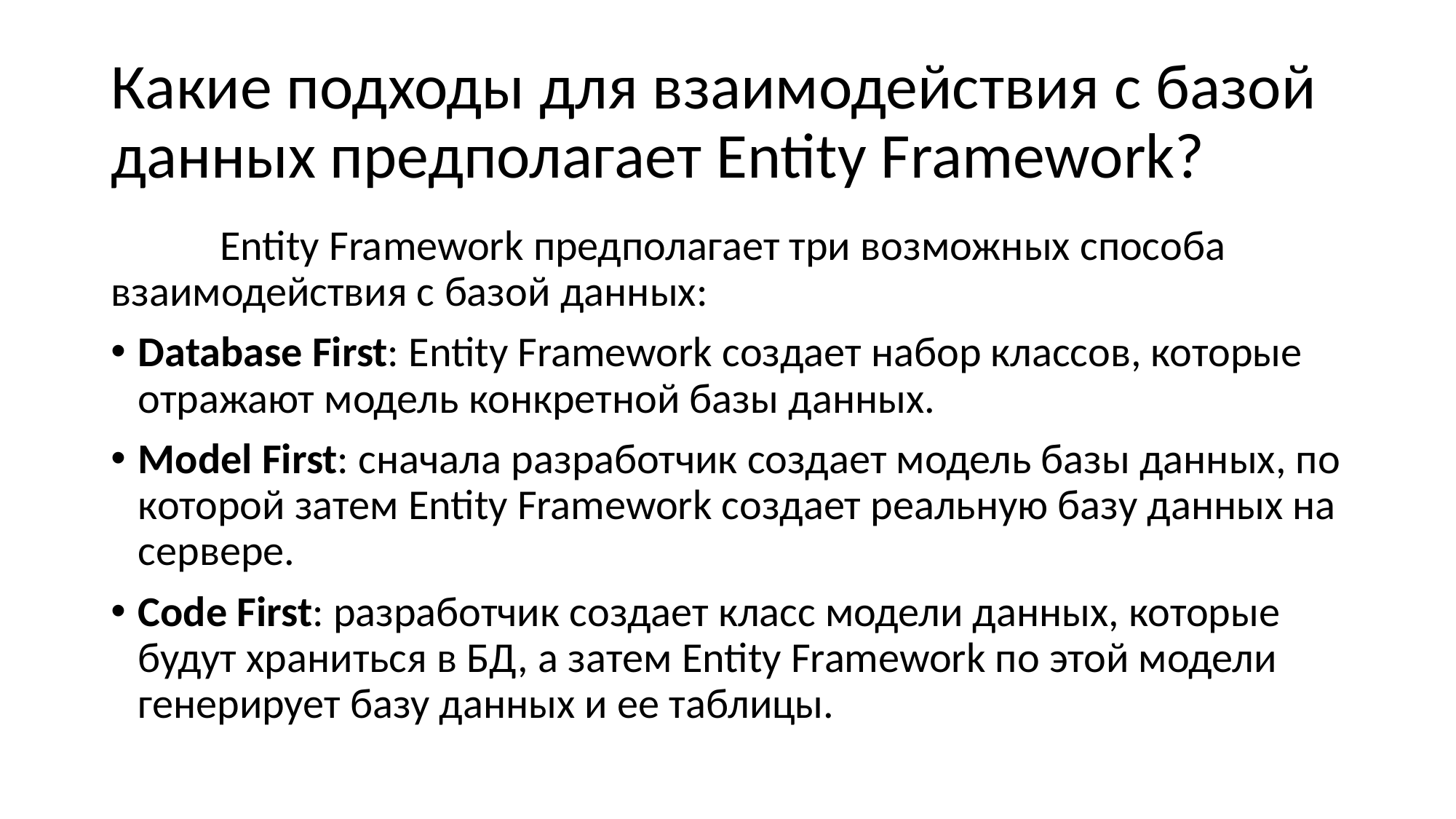

# Какие подходы для взаимодействия с базой данных предполагает Entity Framework?
	Entity Framework предполагает три возможных способа взаимодействия с базой данных:
Database First: Entity Framework создает набор классов, которые отражают модель конкретной базы данных.
Model First: сначала разработчик создает модель базы данных, по которой затем Entity Framework создает реальную базу данных на сервере.
Code First: разработчик создает класс модели данных, которые будут храниться в БД, а затем Entity Framework по этой модели генерирует базу данных и ее таблицы.